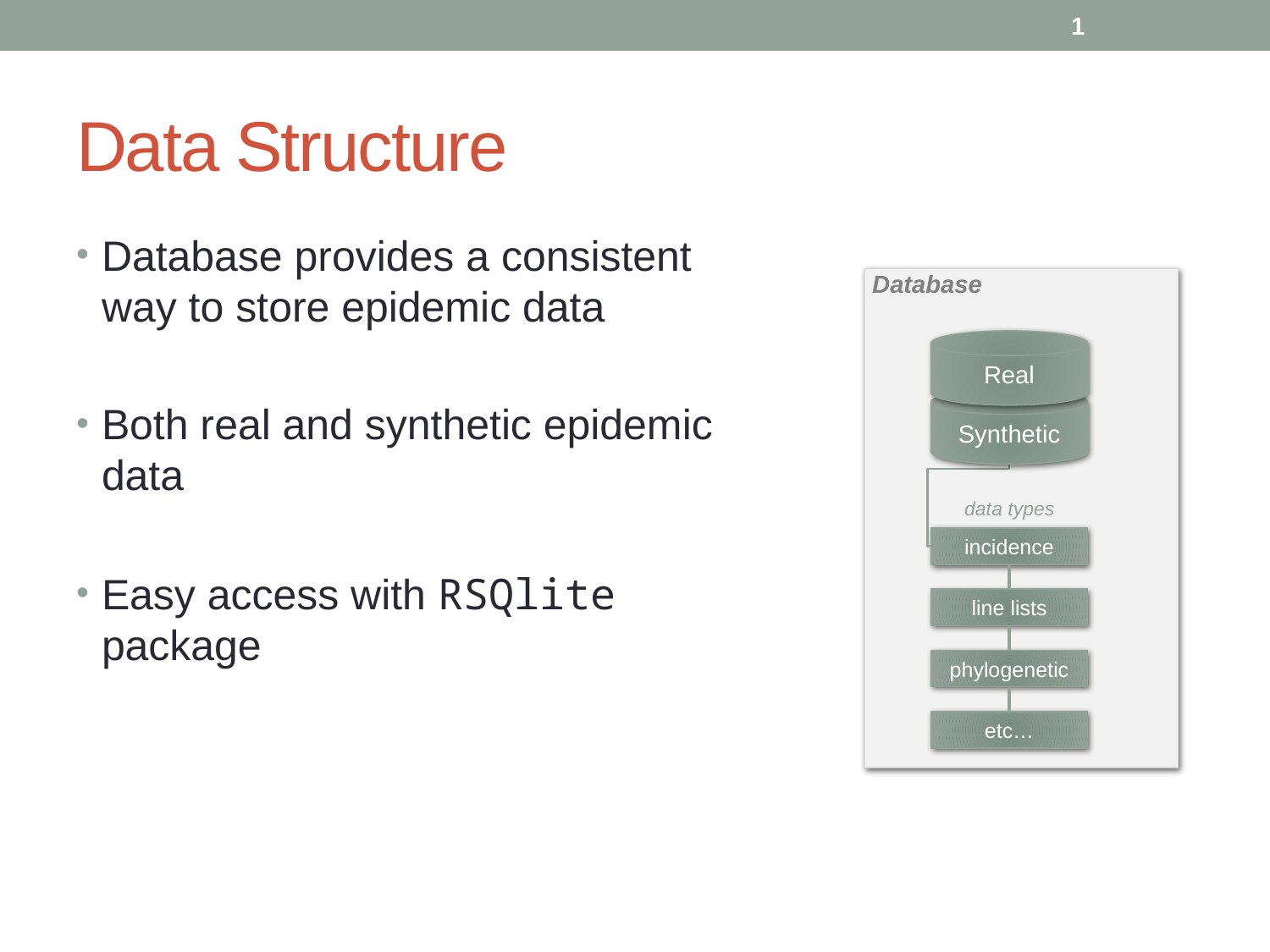

1
# Data Structure
Database provides a consistent way to store epidemic data

Both real and synthetic epidemic data

Easy access with RSQlite package

Database
Real
Synthetic
data types
incidence
line lists
phylogenetic
etc…